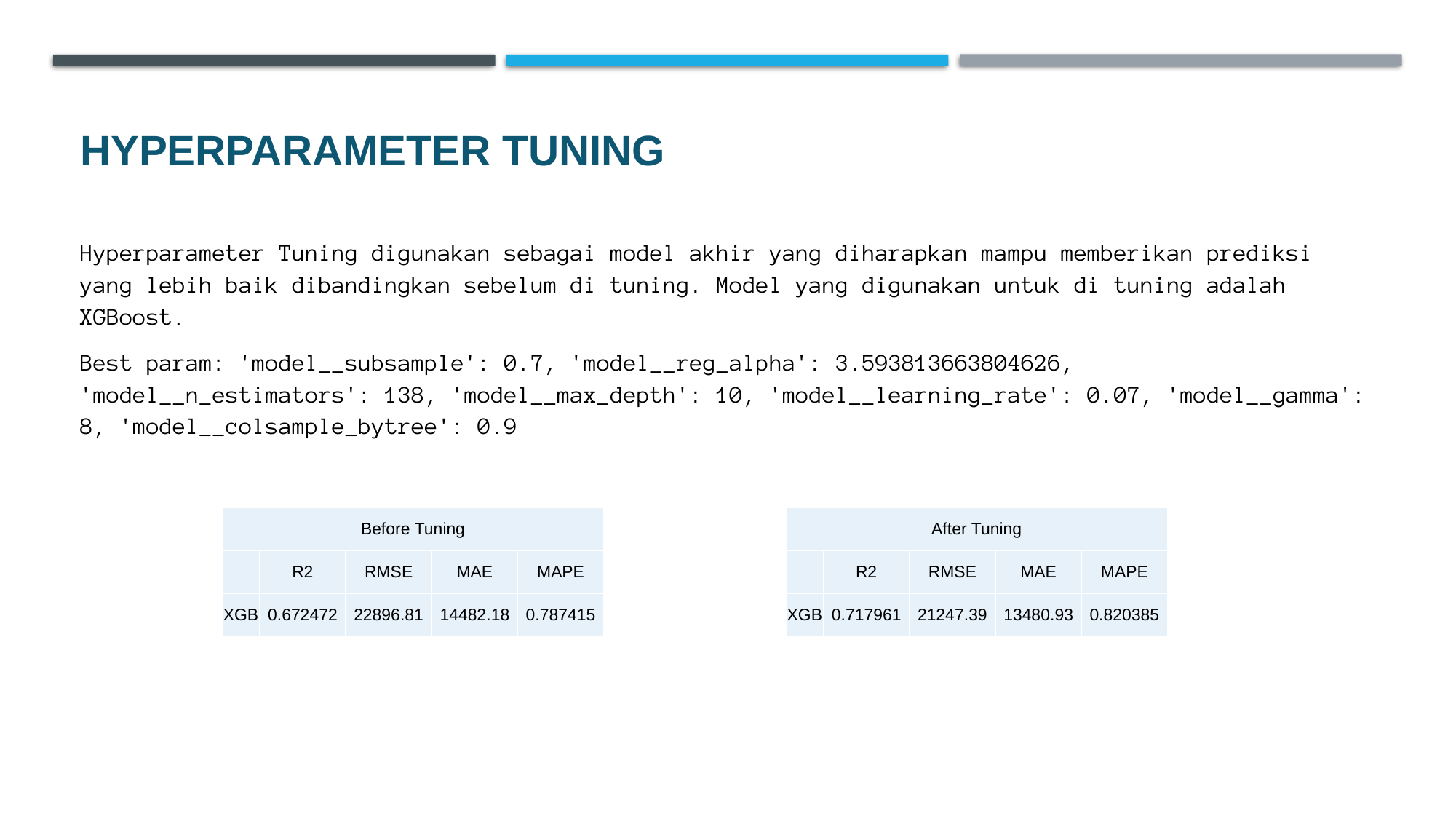

# Hyperparameter tuning
Hyperparameter Tuning digunakan sebagai model akhir yang diharapkan mampu memberikan prediksi yang lebih baik dibandingkan sebelum di tuning. Model yang digunakan untuk di tuning adalah XGBoost.
Best param: 'model__subsample': 0.7, 'model__reg_alpha': 3.593813663804626, 'model__n_estimators': 138, 'model__max_depth': 10, 'model__learning_rate': 0.07, 'model__gamma': 8, 'model__colsample_bytree': 0.9

| Before Tuning |  |  |  |  |
| --- | --- | --- | --- | --- |
|  | R2 | RMSE | MAE | MAPE |
| XGB | 0.672472 | 22896.81 | 14482.18 | 0.787415 |
| After Tuning |  |  |  |  |
| --- | --- | --- | --- | --- |
|  | R2 | RMSE | MAE | MAPE |
| XGB | 0.717961 | 21247.39 | 13480.93 | 0.820385 |